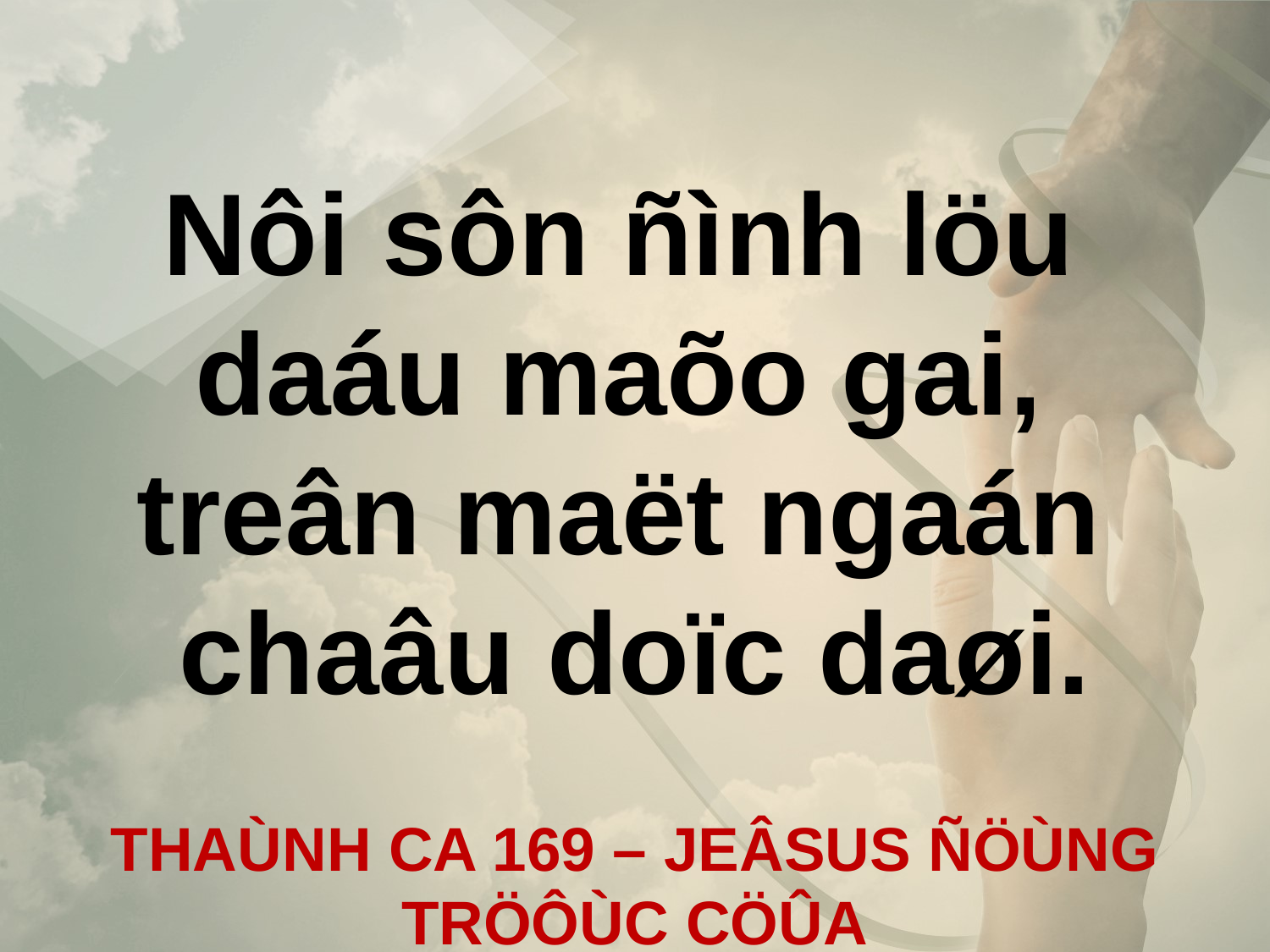

Nôi sôn ñình löu
daáu maõo gai,
treân maët ngaán
chaâu doïc daøi.
THAÙNH CA 169 – JEÂSUS ÑÖÙNG TRÖÔÙC CÖÛA